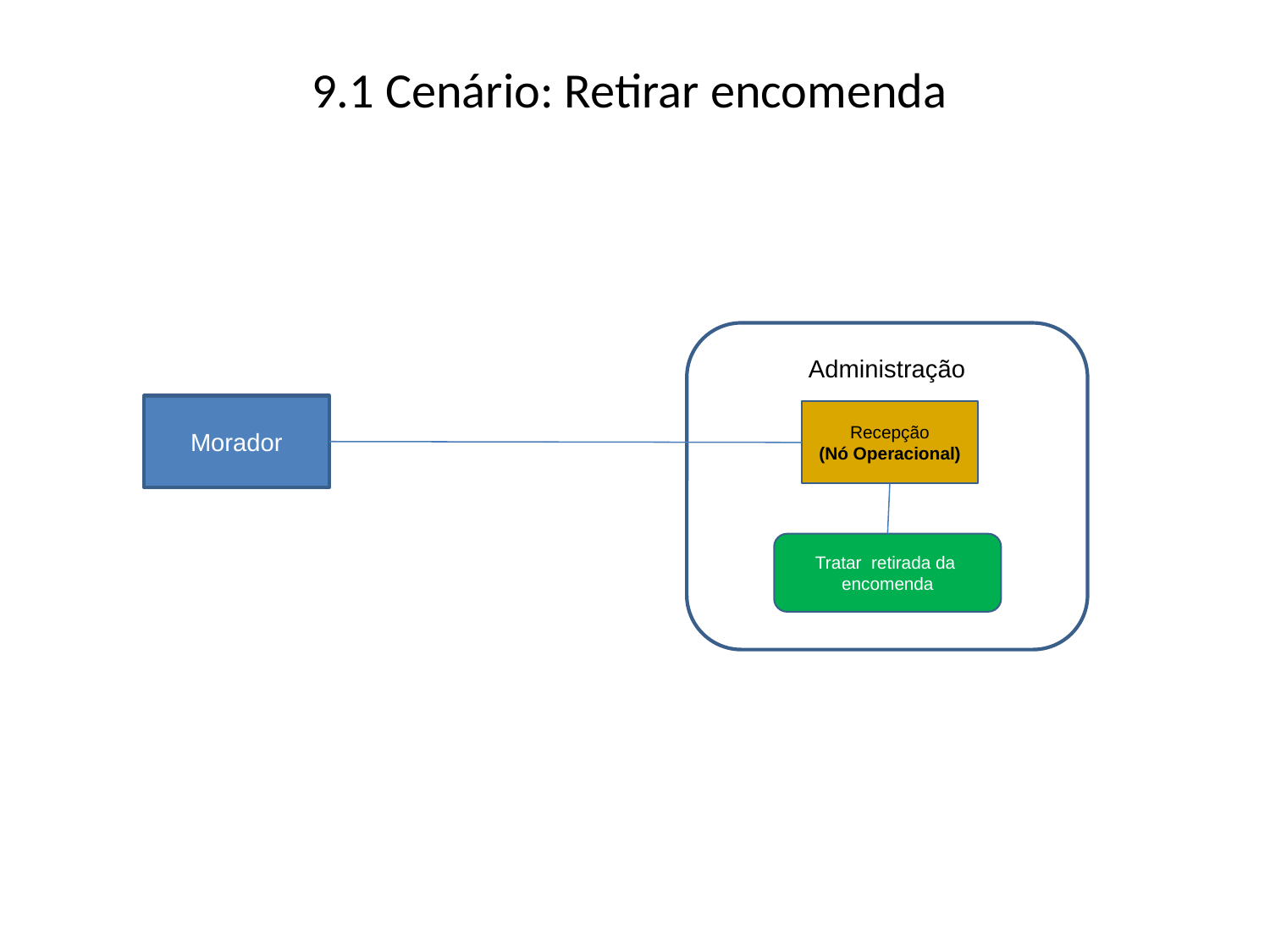

# 9.1 Cenário: Retirar encomenda

Administração

Morador
Recepção
(Nó Operacional)
Tratar  retirada da  encomenda